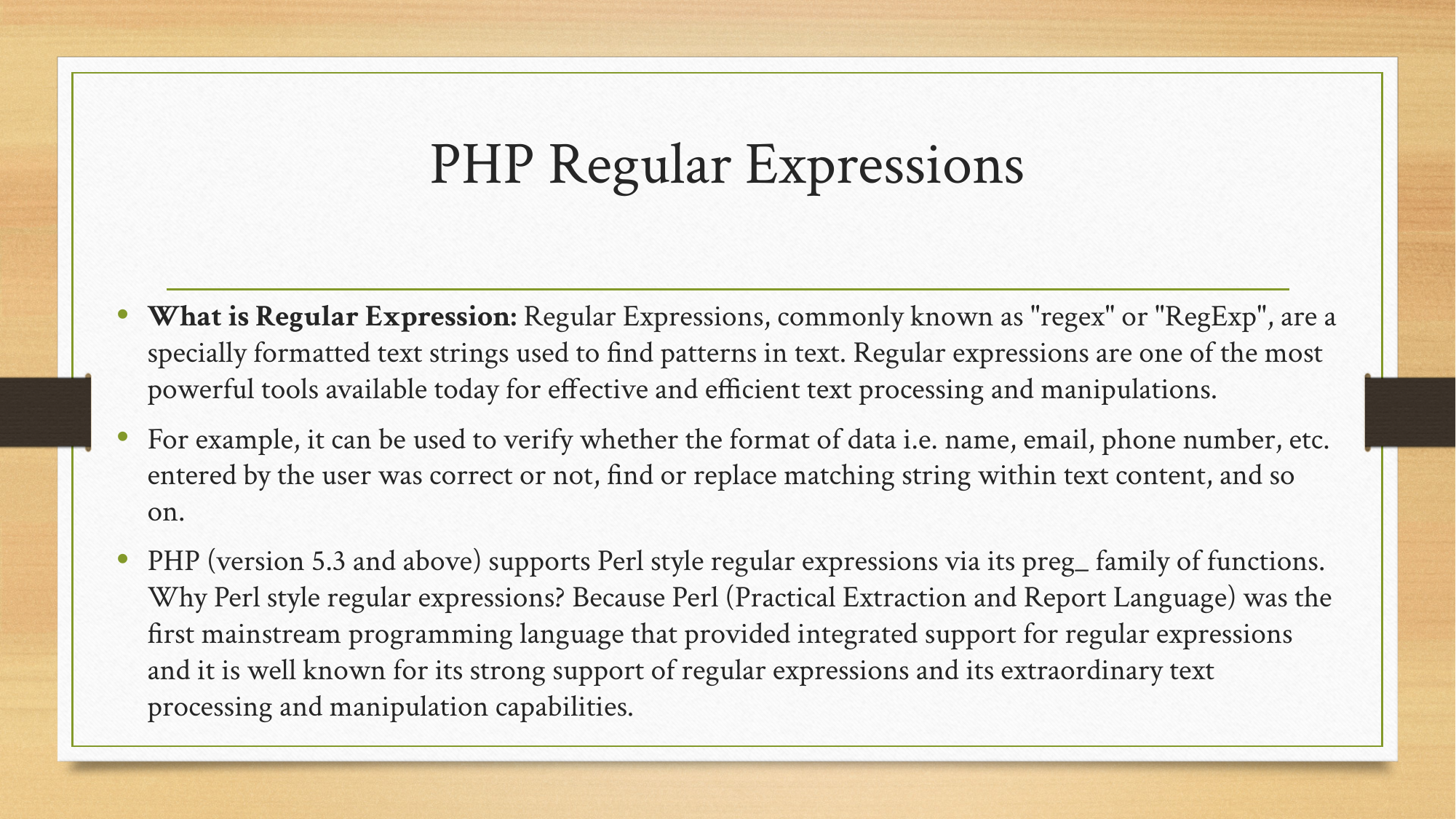

# PHP Regular Expressions
What is Regular Expression: Regular Expressions, commonly known as "regex" or "RegExp", are a specially formatted text strings used to find patterns in text. Regular expressions are one of the most powerful tools available today for effective and efficient text processing and manipulations.
For example, it can be used to verify whether the format of data i.e. name, email, phone number, etc. entered by the user was correct or not, find or replace matching string within text content, and so on.
PHP (version 5.3 and above) supports Perl style regular expressions via its preg_ family of functions. Why Perl style regular expressions? Because Perl (Practical Extraction and Report Language) was the first mainstream programming language that provided integrated support for regular expressions and it is well known for its strong support of regular expressions and its extraordinary text processing and manipulation capabilities.